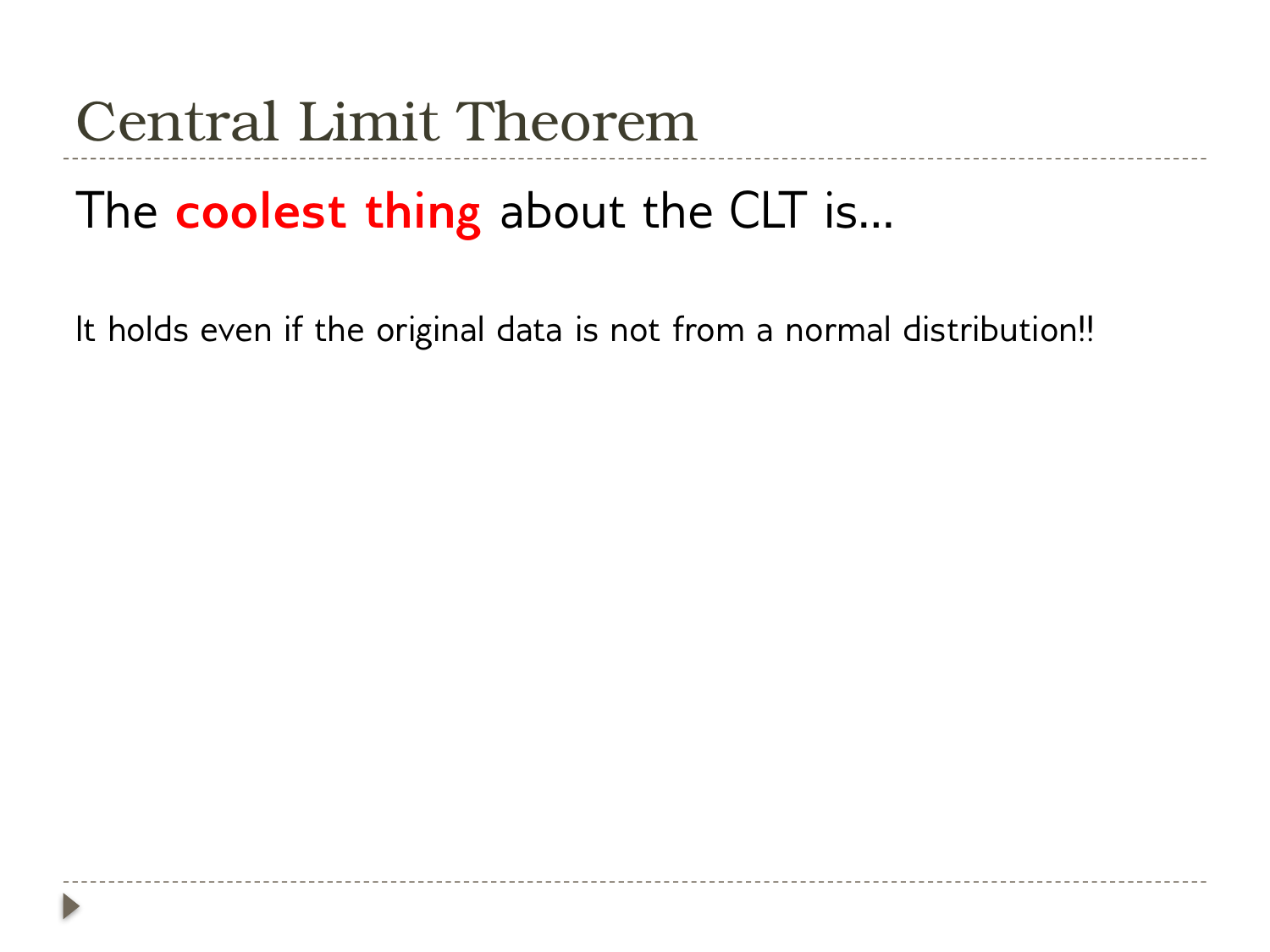

# Central Limit Theorem
The coolest thing about the CLT is…

It holds even if the original data is not from a normal distribution!!